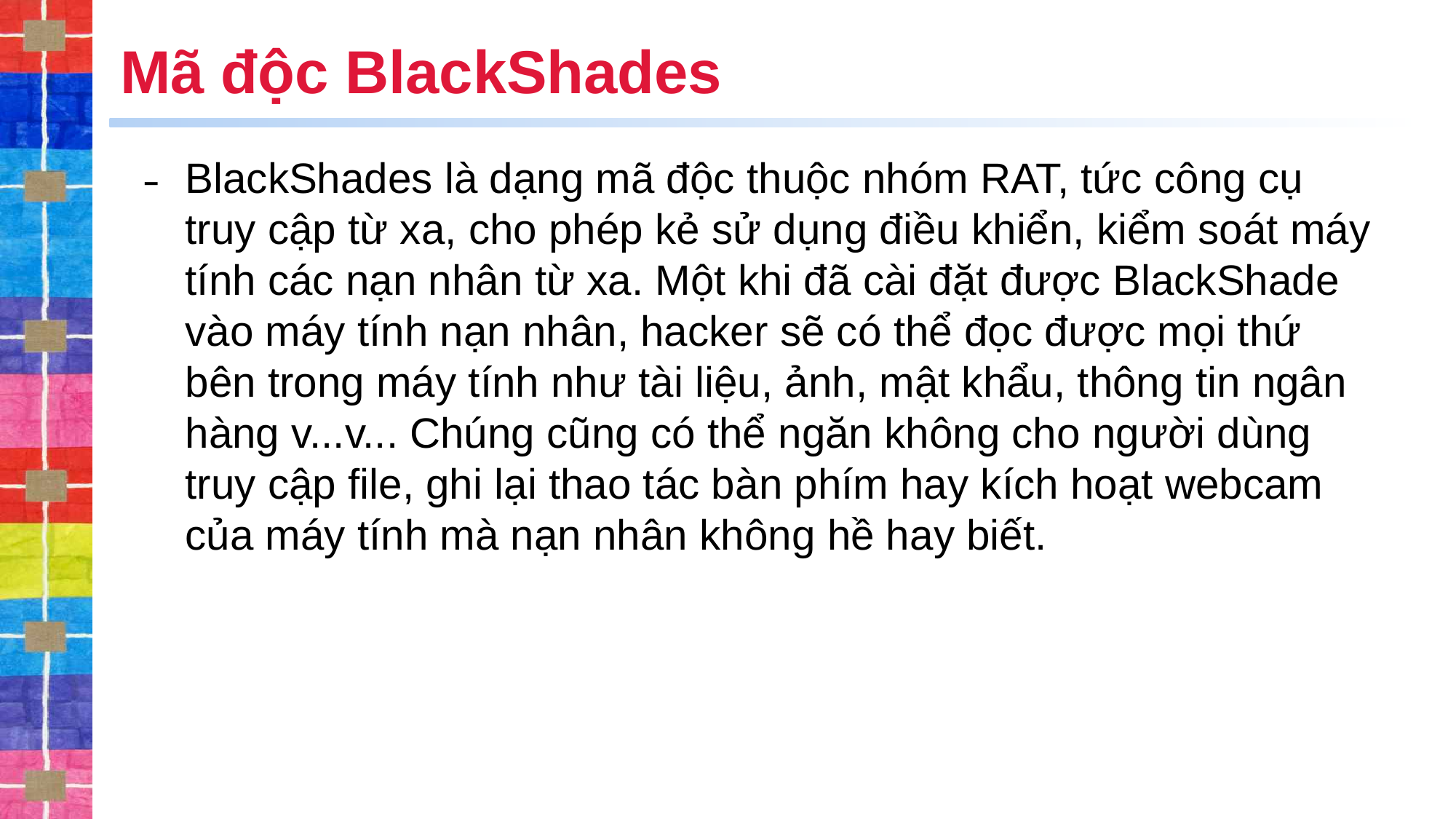

# Mã độc BlackShades
BlackShades là dạng mã độc thuộc nhóm RAT, tức công cụ truy cập từ xa, cho phép kẻ sử dụng điều khiển, kiểm soát máy tính các nạn nhân từ xa. Một khi đã cài đặt được BlackShade vào máy tính nạn nhân, hacker sẽ có thể đọc được mọi thứ bên trong máy tính như tài liệu, ảnh, mật khẩu, thông tin ngân hàng v...v... Chúng cũng có thể ngăn không cho người dùng truy cập file, ghi lại thao tác bàn phím hay kích hoạt webcam của máy tính mà nạn nhân không hề hay biết.